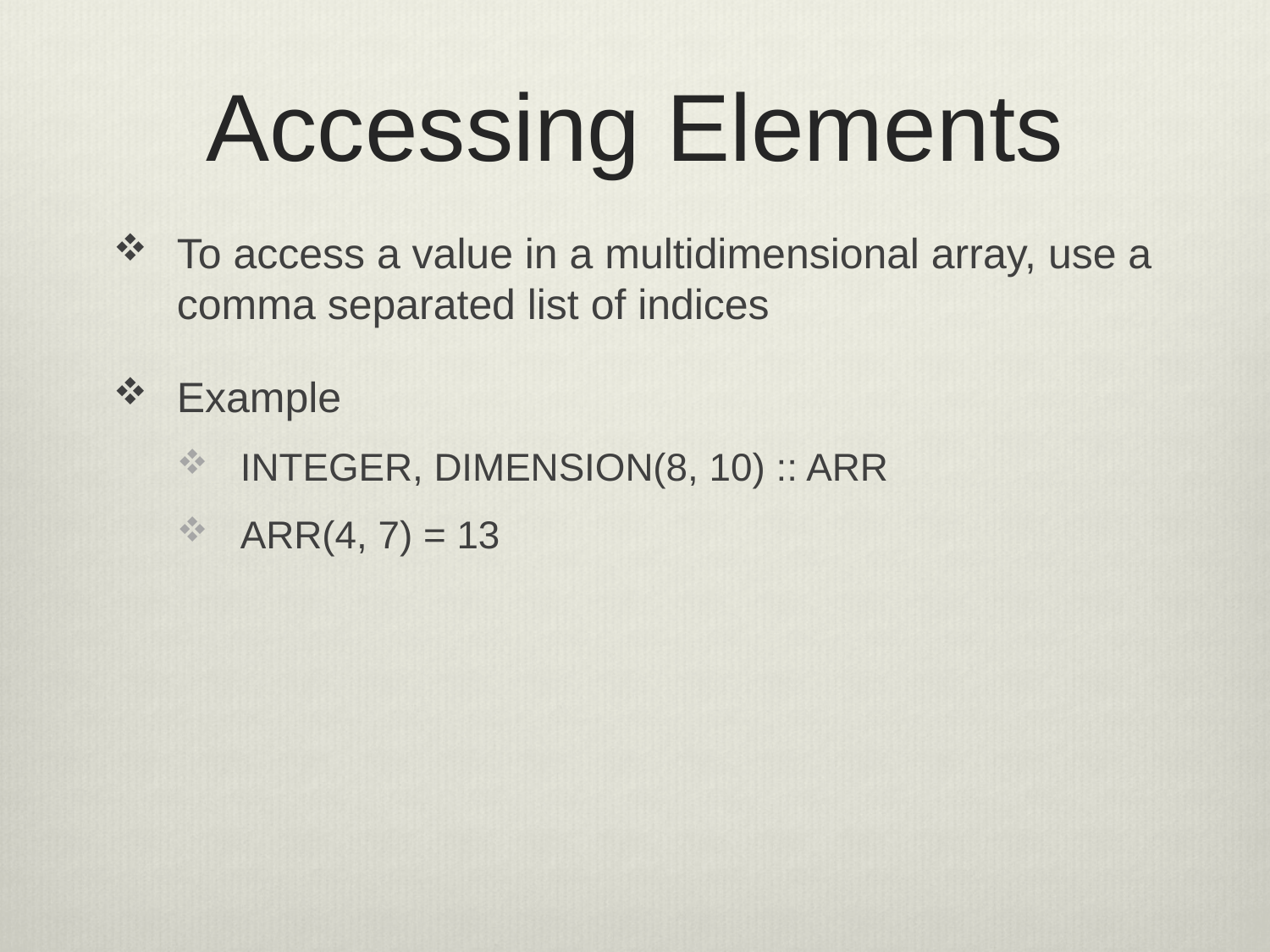

# Accessing Elements
To access a value in a multidimensional array, use a comma separated list of indices
Example
INTEGER, DIMENSION(8, 10) :: ARR
ARR(4, 7) = 13